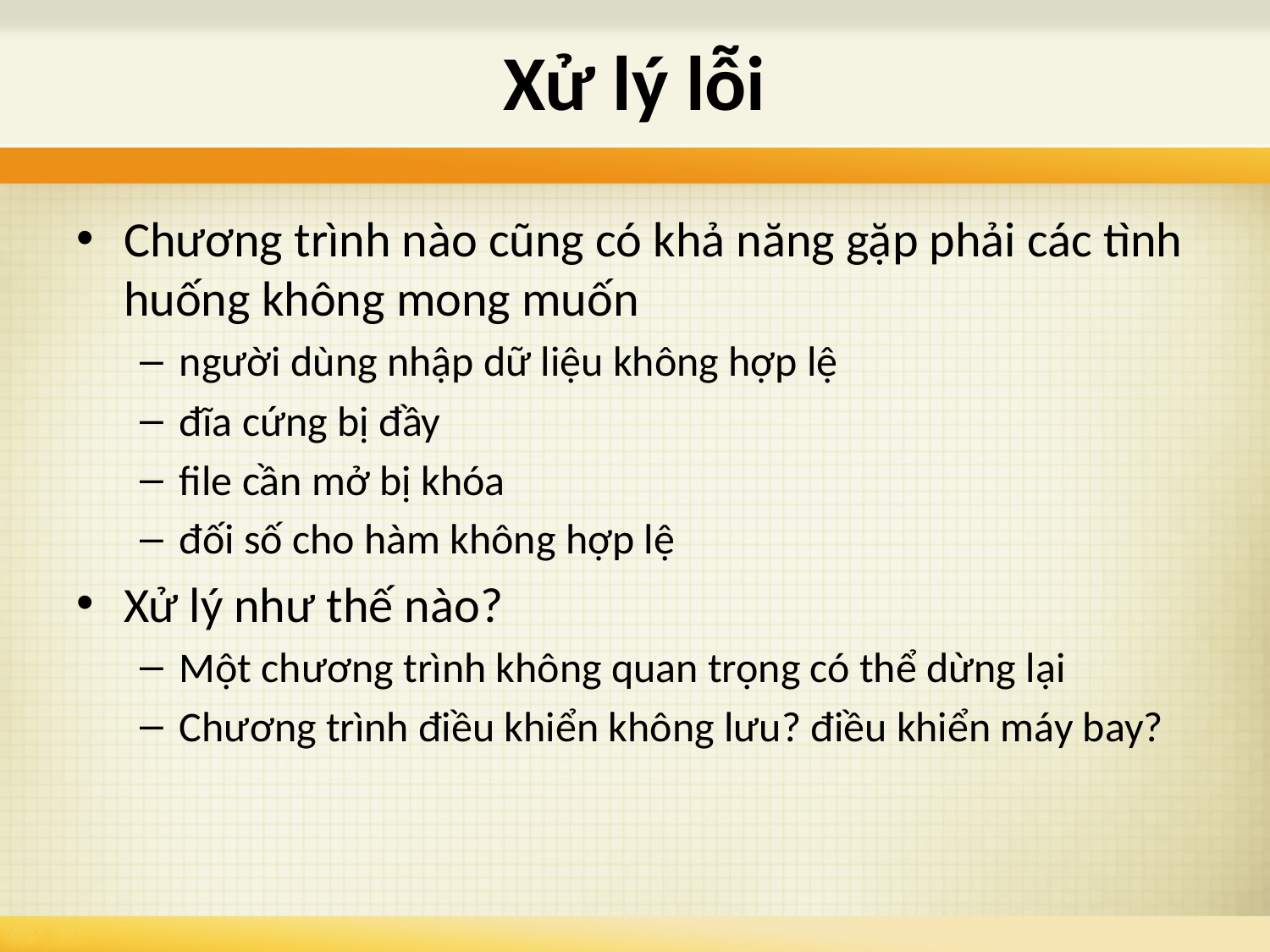

# Xử lý lỗi
Chương trình nào cũng có khả năng gặp phải các tình huống không mong muốn
người dùng nhập dữ liệu không hợp lệ
đĩa cứng bị đầy
file cần mở bị khóa
đối số cho hàm không hợp lệ
Xử lý như thế nào?
Một chương trình không quan trọng có thể dừng lại
Chương trình điều khiển không lưu? điều khiển máy bay?